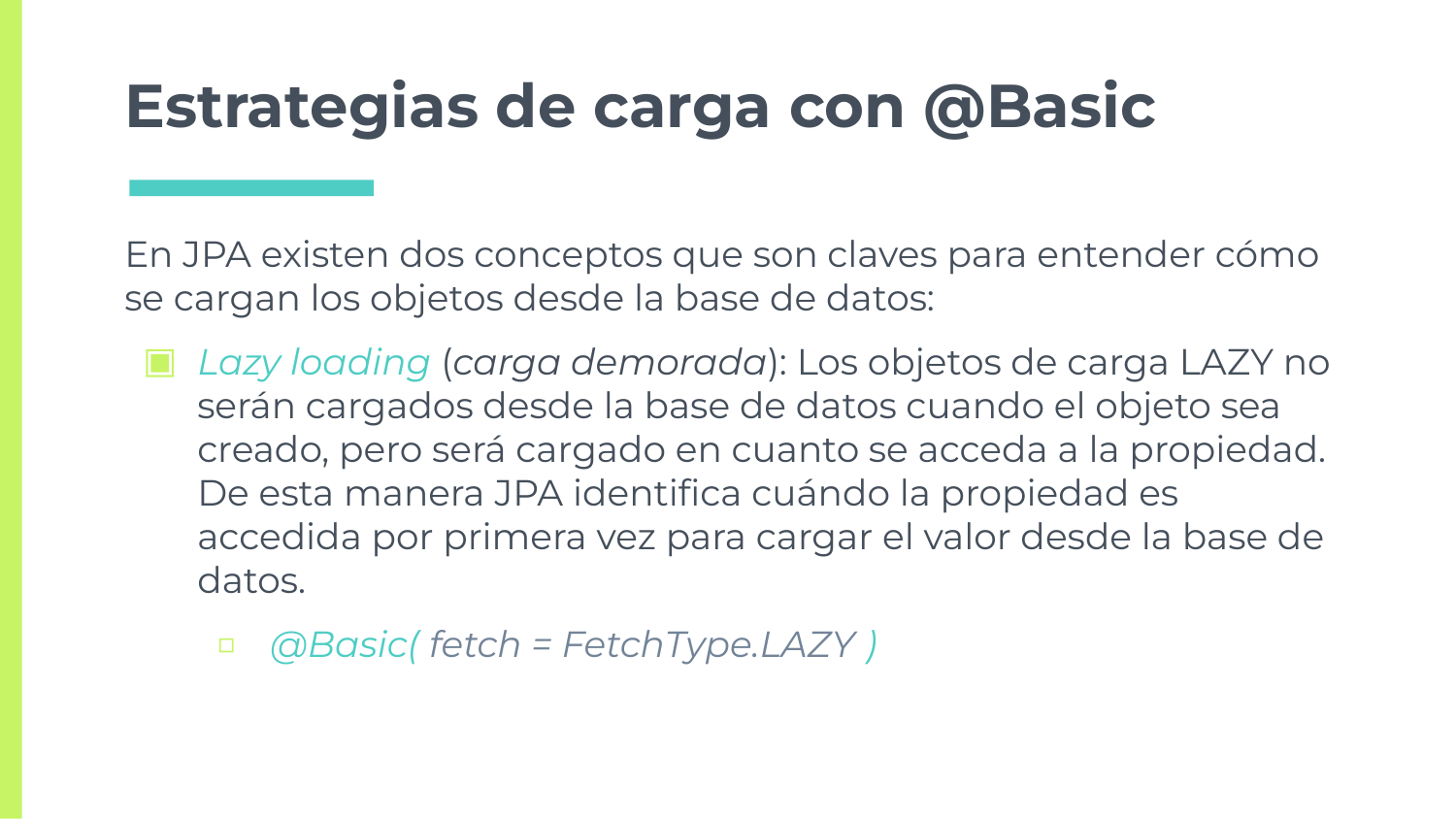

# Estrategias de carga con @Basic
En JPA existen dos conceptos que son claves para entender cómo se cargan los objetos desde la base de datos:
Lazy loading (carga demorada): Los objetos de carga LAZY no serán cargados desde la base de datos cuando el objeto sea creado, pero será cargado en cuanto se acceda a la propiedad. De esta manera JPA identifica cuándo la propiedad es accedida por primera vez para cargar el valor desde la base de datos.
@Basic( fetch = FetchType.LAZY )